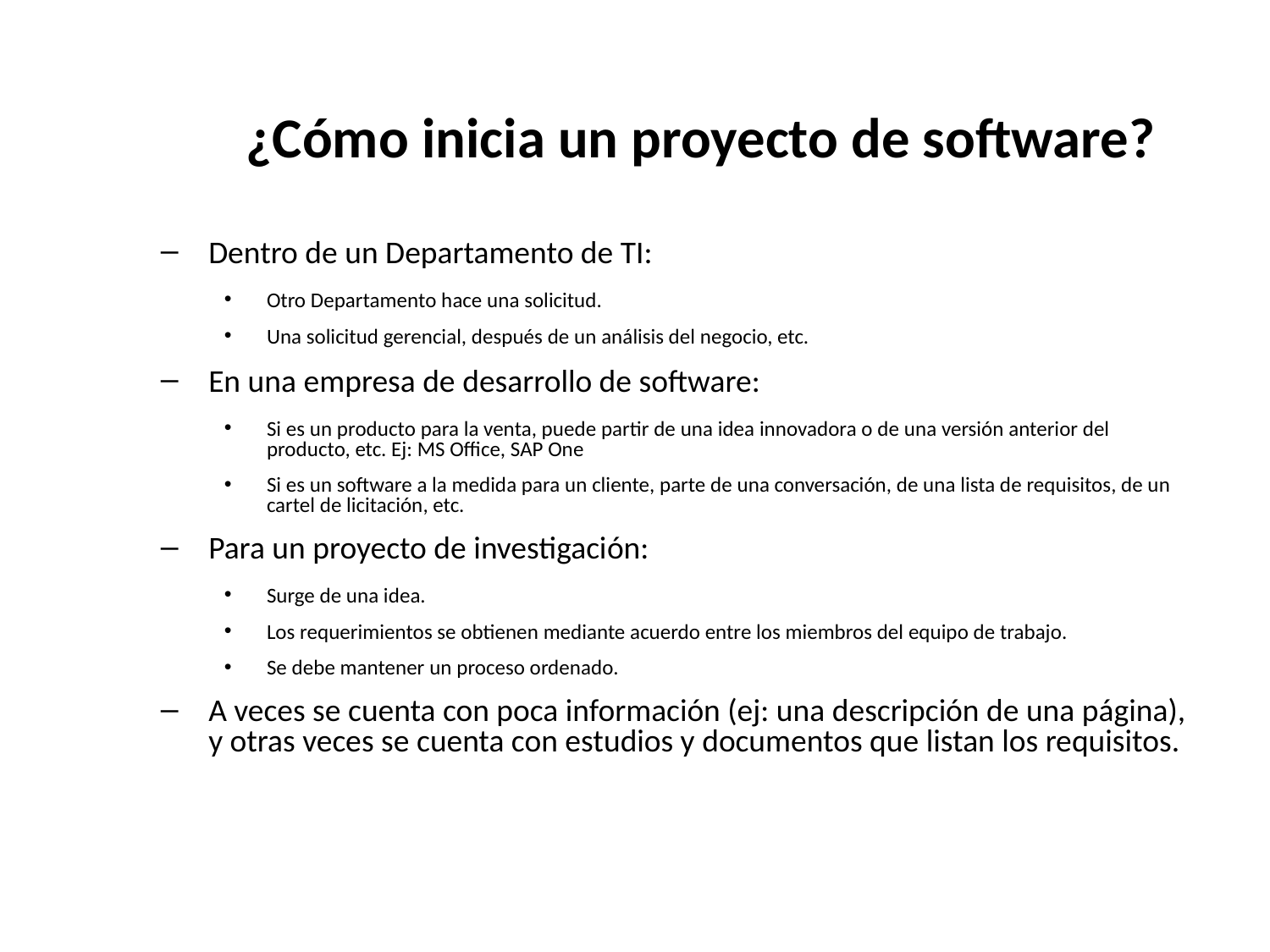

¿Cómo inicia un proyecto de software?

Dentro de un Departamento de TI:
Otro Departamento hace una solicitud.
Una solicitud gerencial, después de un análisis del negocio, etc.
En una empresa de desarrollo de software:
Si es un producto para la venta, puede partir de una idea innovadora o de una versión anterior del producto, etc. Ej: MS Office, SAP One
Si es un software a la medida para un cliente, parte de una conversación, de una lista de requisitos, de un cartel de licitación, etc.
Para un proyecto de investigación:
Surge de una idea.
Los requerimientos se obtienen mediante acuerdo entre los miembros del equipo de trabajo.
Se debe mantener un proceso ordenado.
A veces se cuenta con poca información (ej: una descripción de una página), y otras veces se cuenta con estudios y documentos que listan los requisitos.